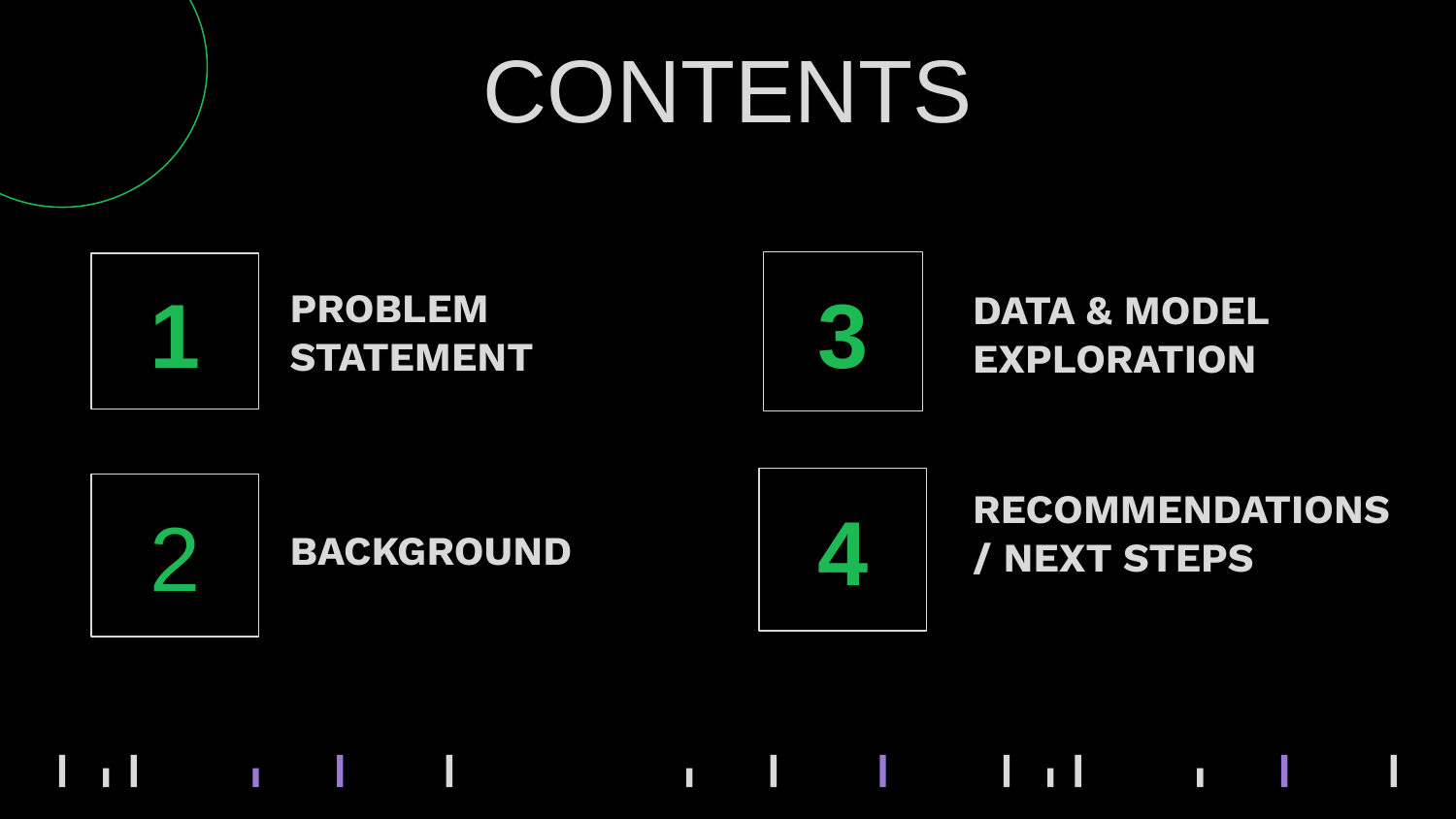

# CONTENTS
3
1
PROBLEM STATEMENT
DATA & MODEL EXPLORATION
4
RECOMMENDATIONS / NEXT STEPS
2
BACKGROUND